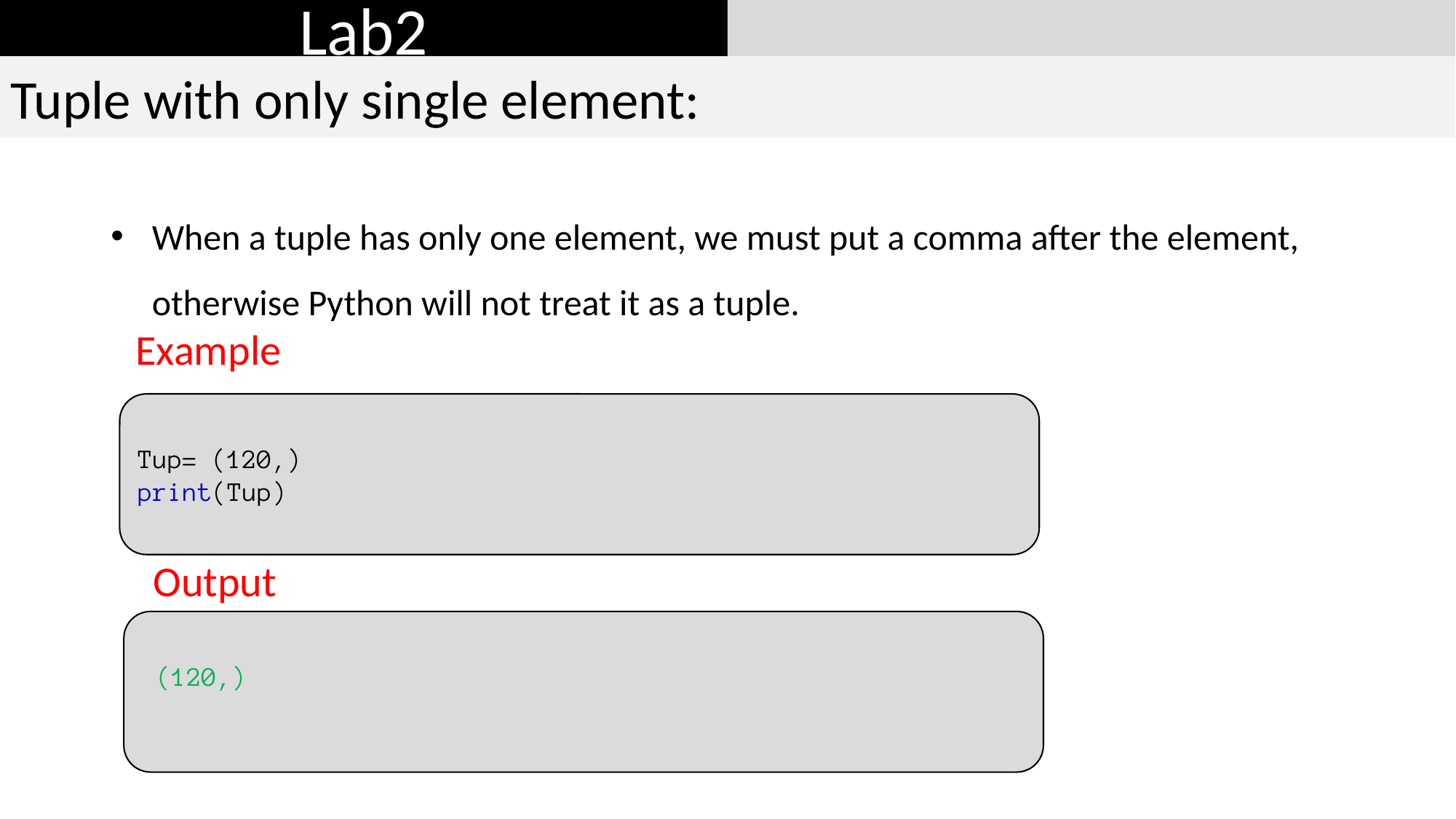

Lab2

Tuple with only single element:
When a tuple has only one element, we must put a comma after the element, otherwise Python will not treat it as a tuple.

Example
Tup= (120,)
print(Tup)
Output
 (120,)